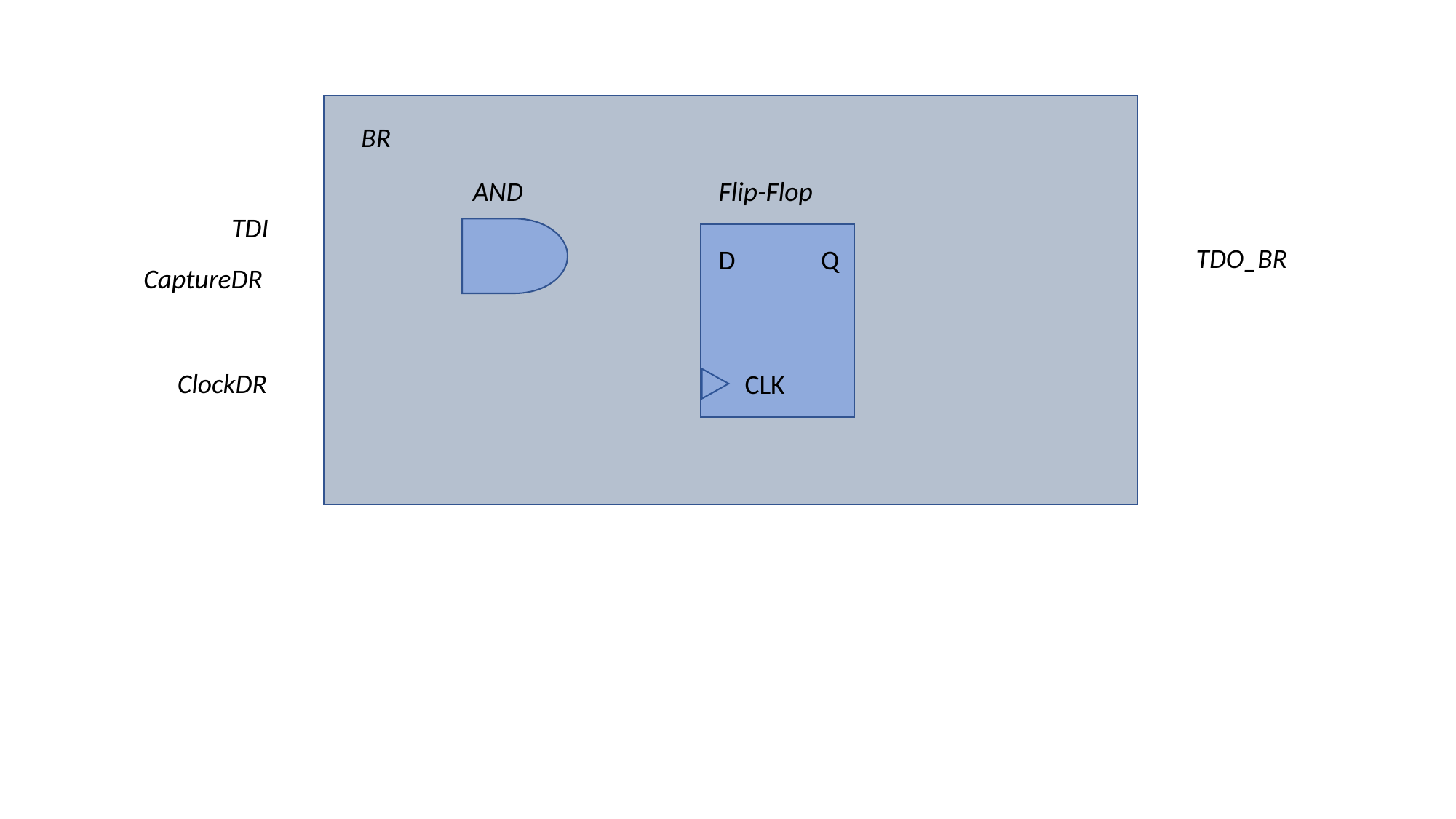

BR
AND
Flip-Flop
TDI

TDO_BR
D
Q
CaptureDR
ClockDR
CLK